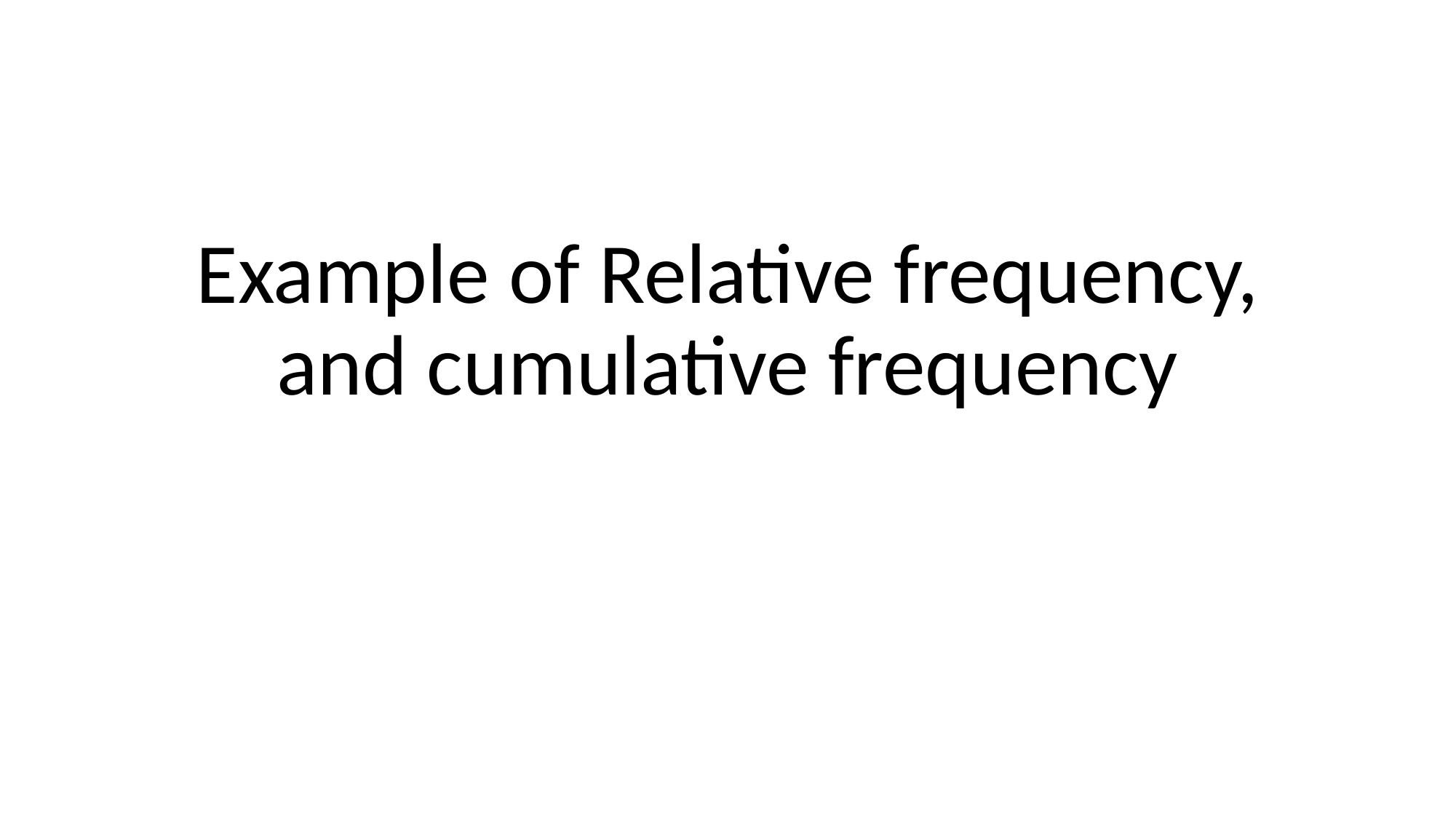

# Example of Relative frequency, and cumulative frequency